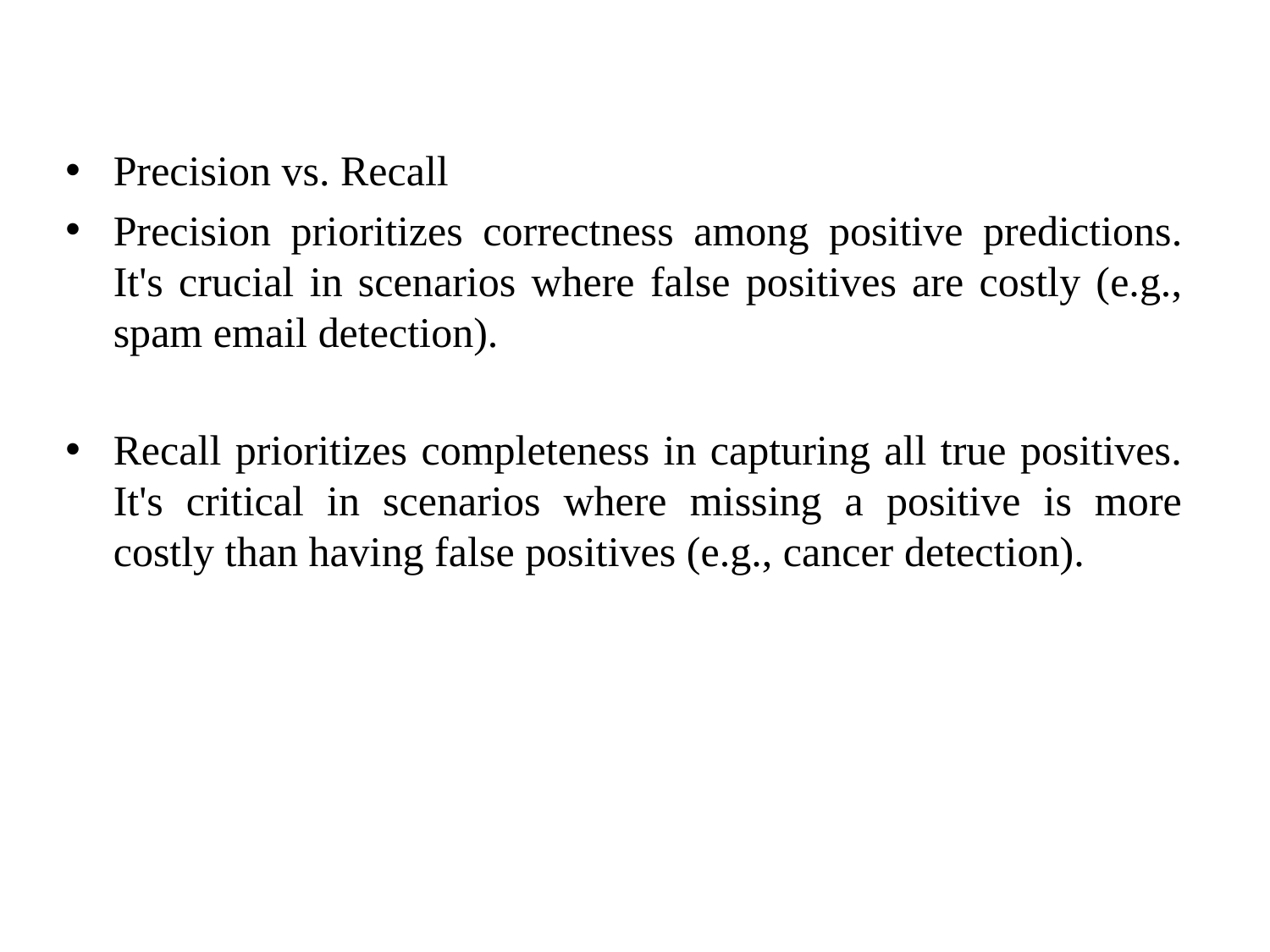

Precision vs. Recall
Precision prioritizes correctness among positive predictions. It's crucial in scenarios where false positives are costly (e.g., spam email detection).

Recall prioritizes completeness in capturing all true positives. It's critical in scenarios where missing a positive is more costly than having false positives (e.g., cancer detection).